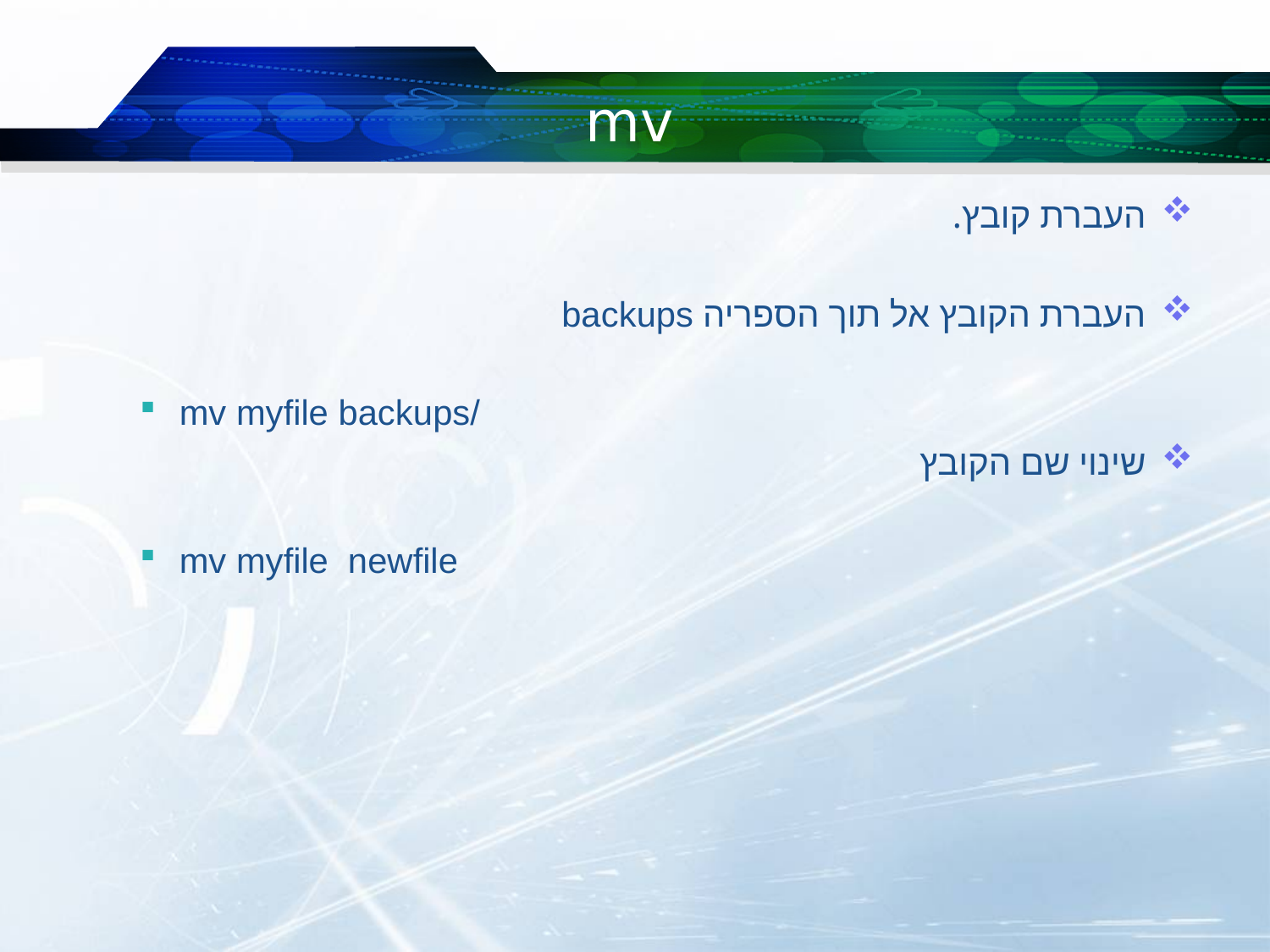

# mv
העברת קובץ.

העברת הקובץ אל תוך הספריה backups

mv myfile backups/
שינוי שם הקובץ

mv myfile  newfile